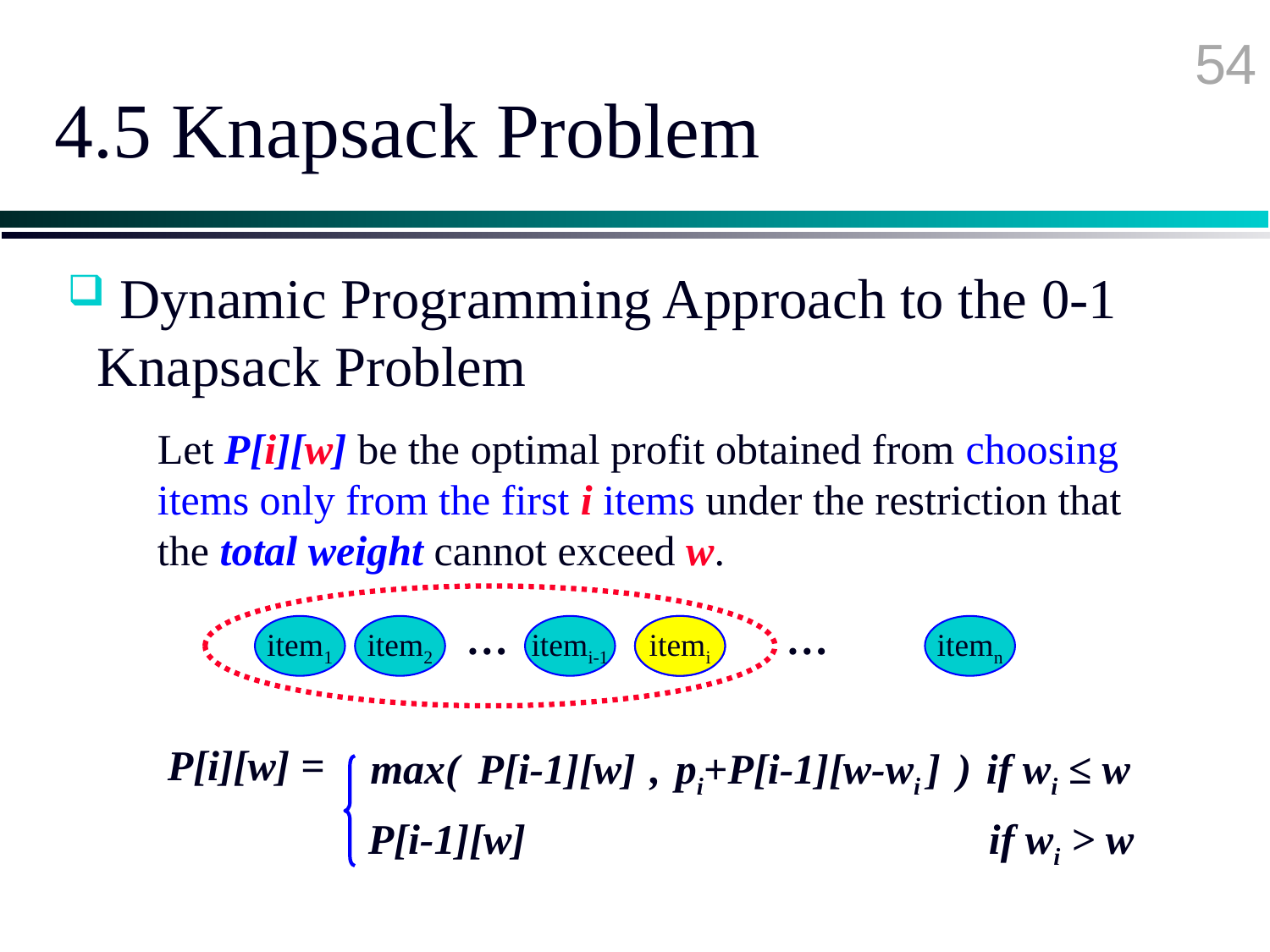

54
# 4.5 Knapsack Problem
 Dynamic Programming Approach to the 0-1 Knapsack Problem
Let P[i][w] be the optimal profit obtained from choosing items only from the first i items under the restriction that the total weight cannot exceed w.

…
…
item1
item2
itemi-1
itemi
itemn
itemi
P[i][w] =
     max(                  ,                            )
P[i-1][w]
pi+P[i-1][w-wi ]
if wi ≤ w

P[i-1][w]
 if wi > w